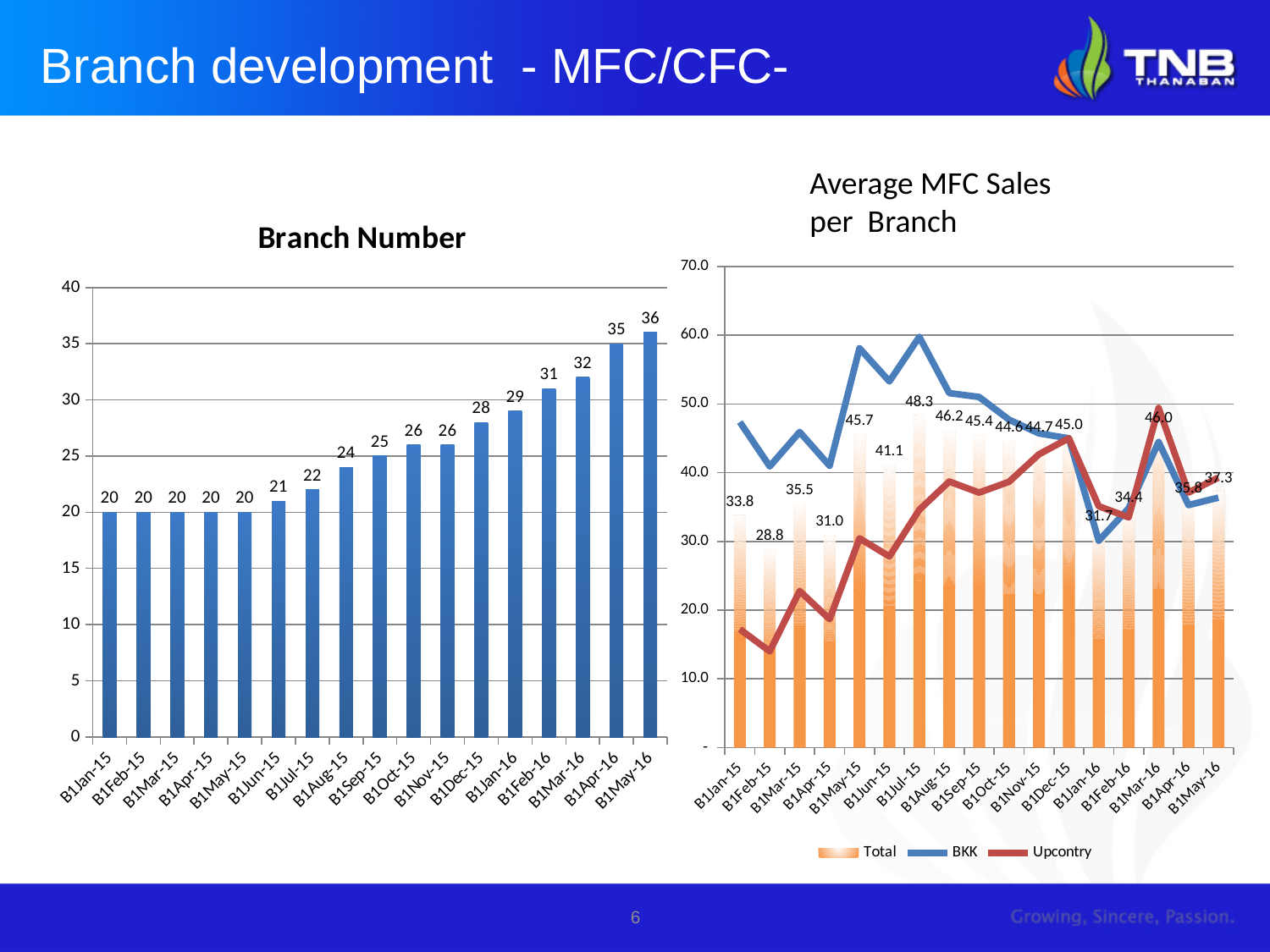

# Branch development  - MFC/CFC-
Average MFC Sales
per  Branch

### Chart:

| Category | Branch Number |
|---|---|
| 42005.0 | 20.0 |
| 42036.0 | 20.0 |
| 42064.0 | 20.0 |
| 42095.0 | 20.0 |
| 42125.0 | 20.0 |
| 42156.0 | 21.0 |
| 42186.0 | 22.0 |
| 42217.0 | 24.0 |
| 42248.0 | 25.0 |
| 42278.0 | 26.0 |
| 42309.0 | 26.0 |
| 42339.0 | 28.0 |
| 42370.0 | 29.0 |
| 42401.0 | 31.0 |
| 42430.0 | 32.0 |
| 42461.0 | 35.0 |
| 42491.0 | 36.0 |

### Chart

| Category | Total | BKK | Upcontry |
|---|---|---|---|
| 42005.0 | 33.8 | 47.36363636363632 | 17.22222222222218 |
| 42036.0 | 28.8 | 40.90909090909091 | 14.0 |
| 42064.0 | 35.5 | 45.90909090909091 | 22.77777777777778 |
| 42095.0 | 30.95 | 41.0 | 18.66666666666667 |
| 42125.0 | 45.65 | 58.0909090909091 | 30.44444444444444 |
| 42156.0 | 41.14285714285714 | 53.27272727272727 | 27.8 |
| 42186.0 | 48.31818181818182 | 59.75 | 34.6 |
| 42217.0 | 46.20833333333333 | 51.57142857142853 | 38.7 |
| 42248.0 | 45.44 | 51.0 | 37.1 |
| 42278.0 | 44.57692307692308 | 47.70588235294117 | 38.66666666666659 |
| 42309.0 | 44.65384615384608 | 45.70588235294117 | 42.66666666666659 |
| 42339.0 | 45.0 | 45.0 | 45.0 |
| 42370.0 | 31.6551724137931 | 30.1 | 35.11111111111111 |
| 42401.0 | 34.38709677419351 | 34.80952380952381 | 33.5 |
| 42430.0 | 46.0 | 44.45454545454541 | 49.4 |
| 42461.0 | 35.8 | 35.28 | 37.1 |
| 42491.0 | 37.25 | 36.36 | 39.27272727272727 |
6